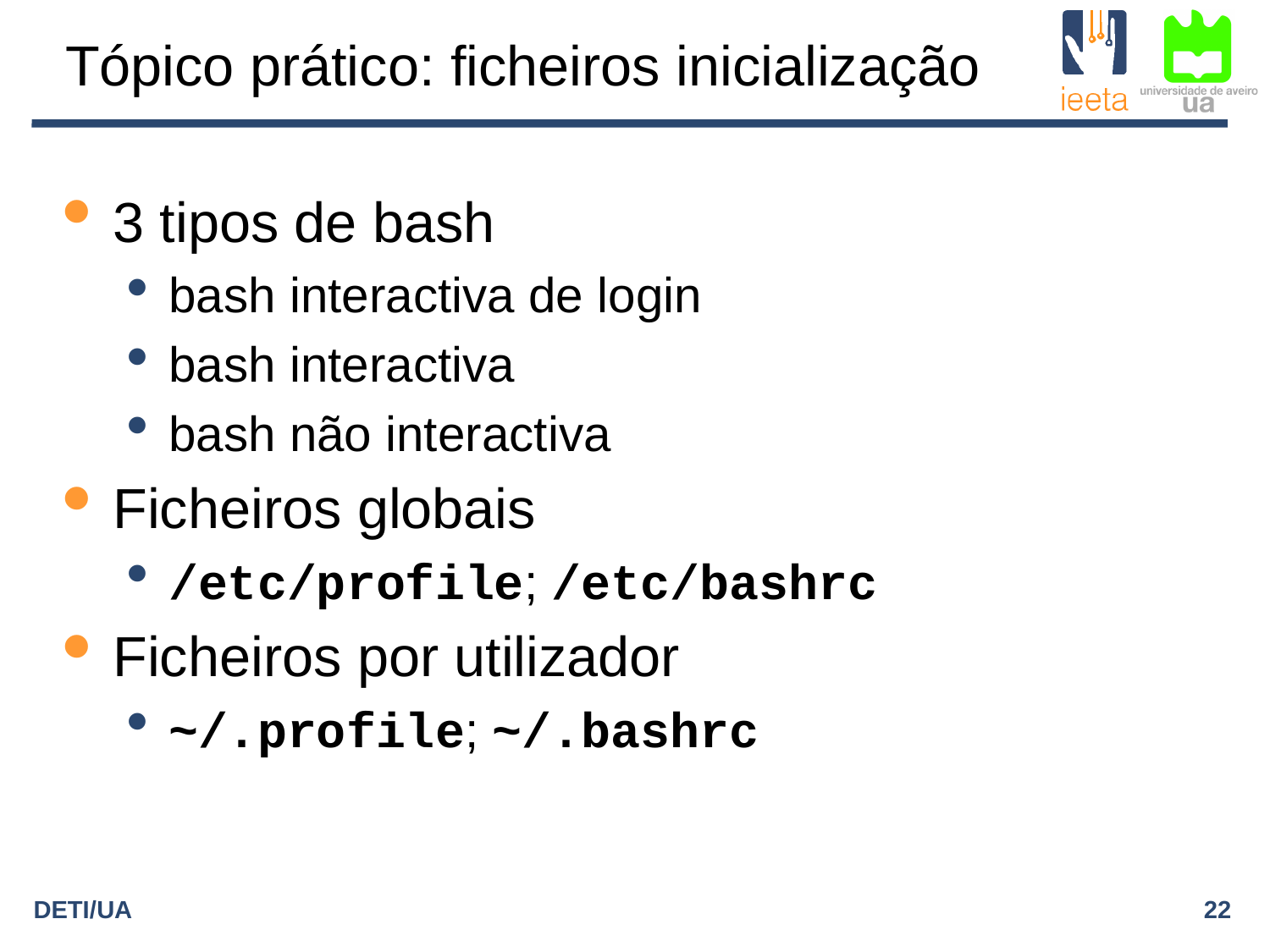

Tópico prático: ficheiros inicialização
3 tipos de bash
bash interactiva de login
bash interactiva
bash não interactiva
Ficheiros globais
/etc/profile; /etc/bashrc
Ficheiros por utilizador
~/.profile; ~/.bashrc